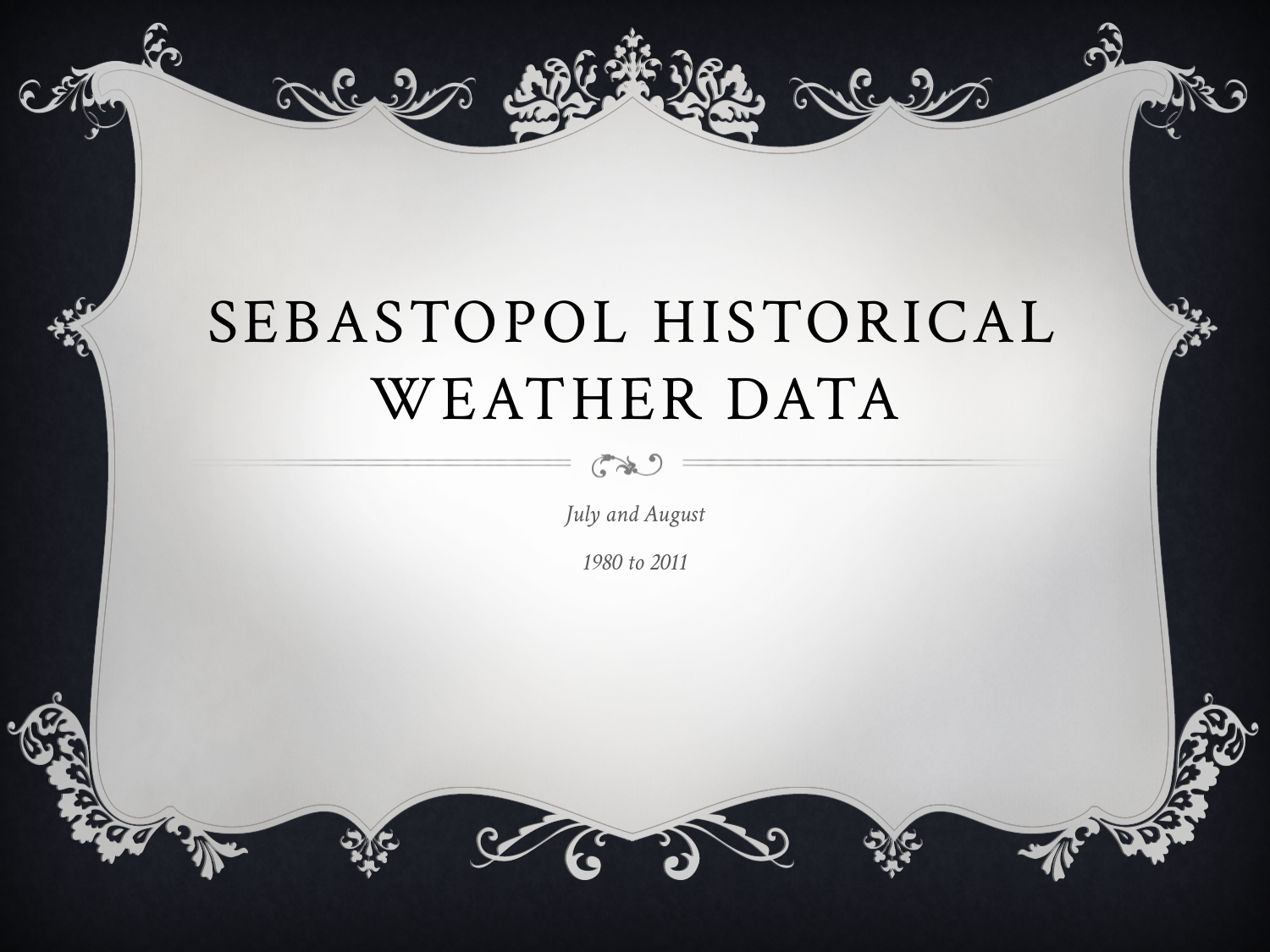

# Sebastopol historical weather data
July and August
1980 to 2011